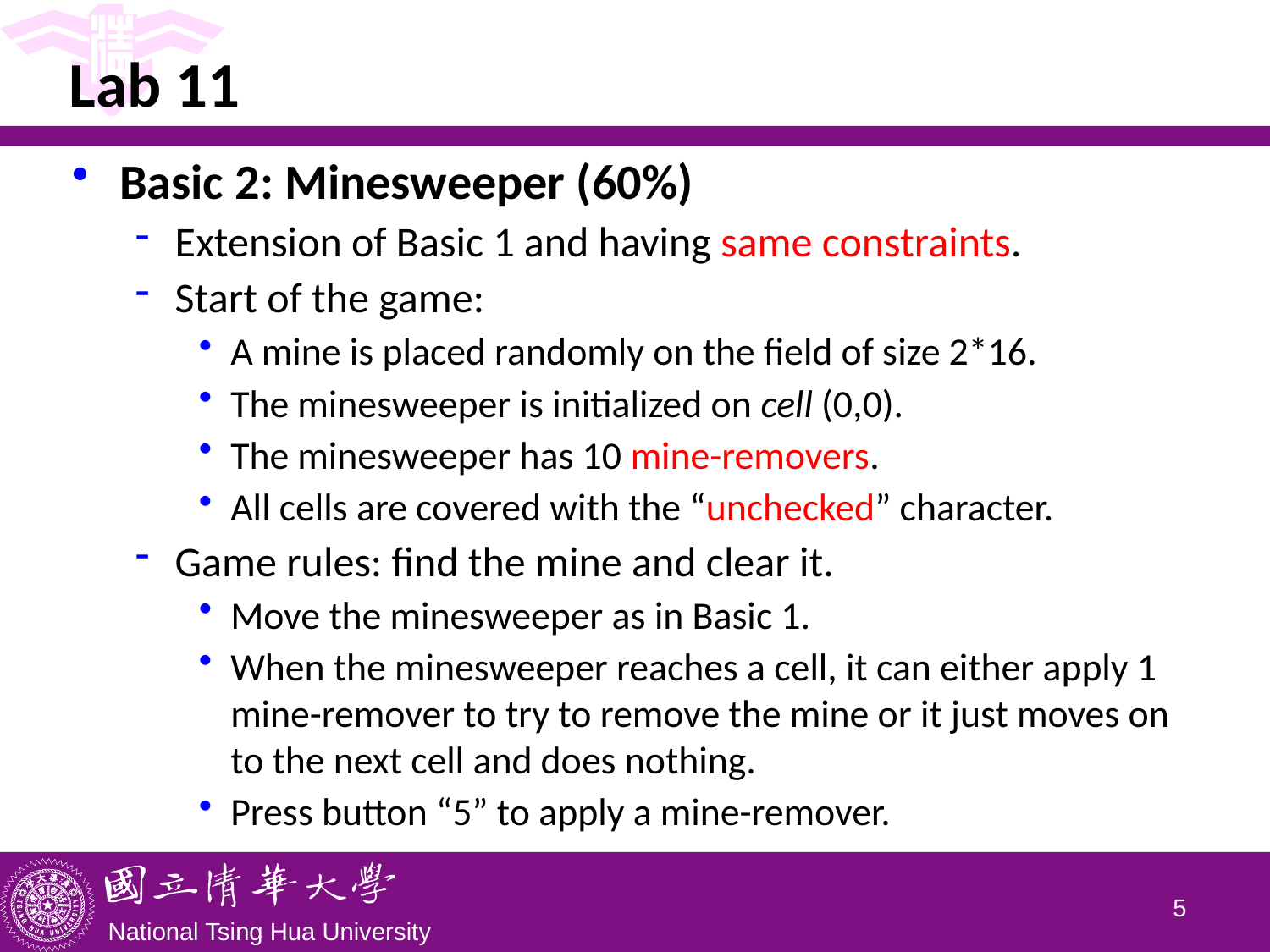

# Lab 11
Basic 2: Minesweeper (60%)
Extension of Basic 1 and having same constraints.
Start of the game:
A mine is placed randomly on the field of size 2*16.
The minesweeper is initialized on cell (0,0).
The minesweeper has 10 mine-removers.
All cells are covered with the “unchecked” character.
Game rules: find the mine and clear it.
Move the minesweeper as in Basic 1.
When the minesweeper reaches a cell, it can either apply 1 mine-remover to try to remove the mine or it just moves on to the next cell and does nothing.
Press button “5” to apply a mine-remover.
5